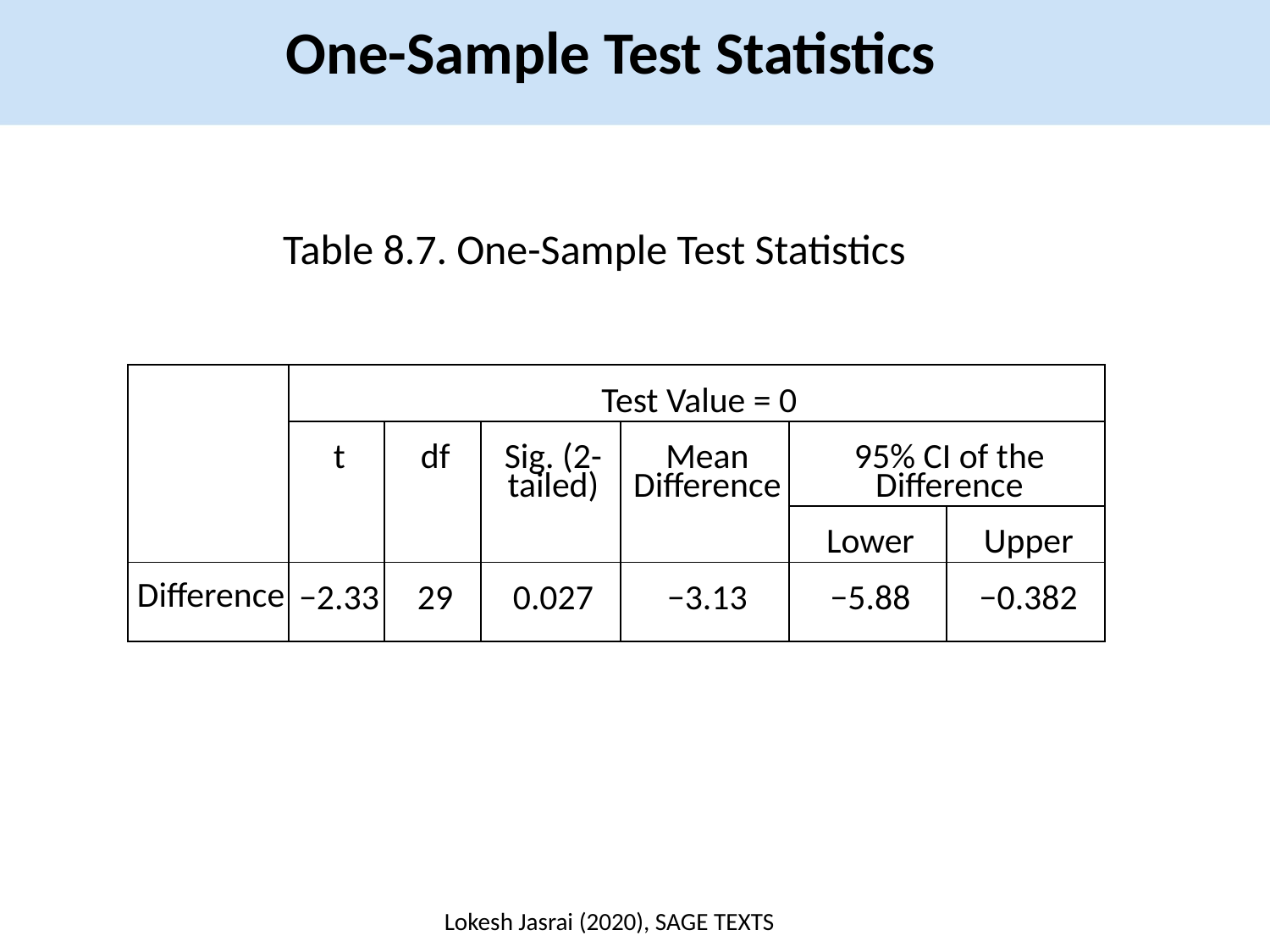

One-Sample Test Statistics
Table 8.7. One-Sample Test Statistics
|  | Test Value = 0 |  |  |  |  |  |
| --- | --- | --- | --- | --- | --- | --- |
|  | t | df | Sig. (2-tailed) | Mean Difference | 95% CI of the Difference |  |
|  |  |  |  |  | Lower | Upper |
| Difference | −2.33 | 29 | 0.027 | −3.13 | −5.88 | −0.382 |
Lokesh Jasrai (2020), SAGE TEXTS